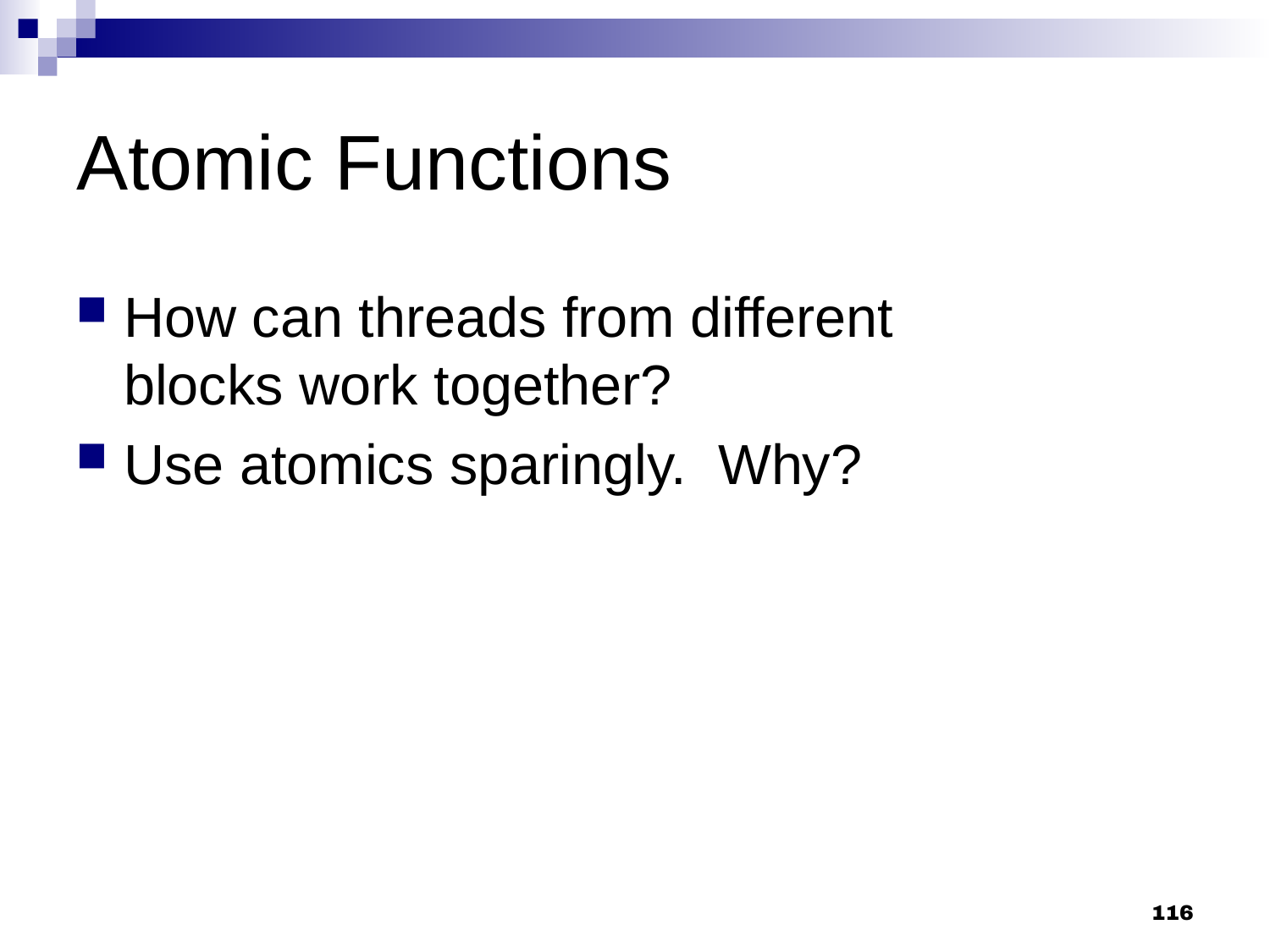

# Atomic Functions
How can threads from different blocks work together?
Use atomics sparingly.  Why?
116